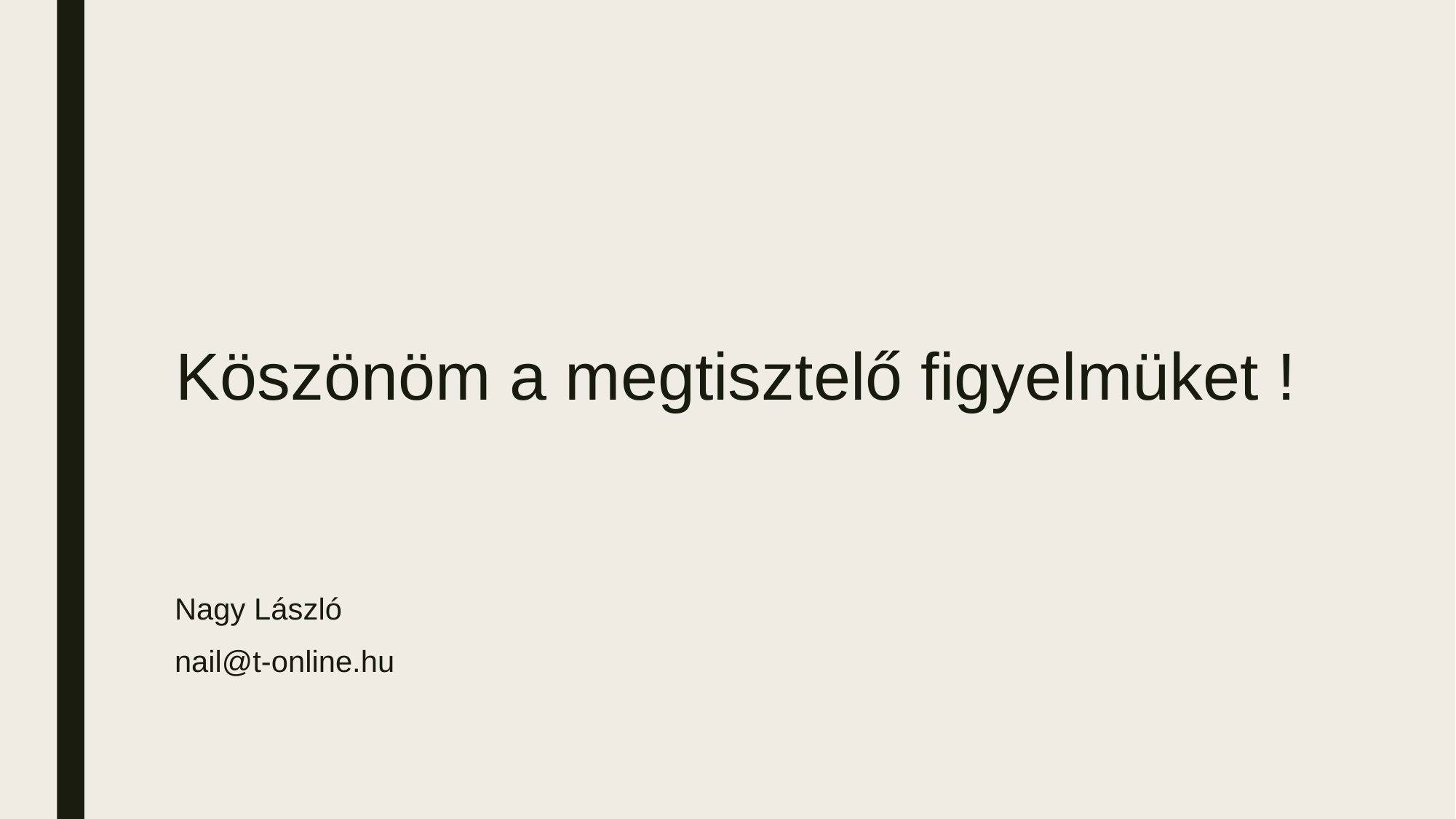

# Köszönöm a megtisztelő figyelmüket !
Nagy László
nail@t-online.hu